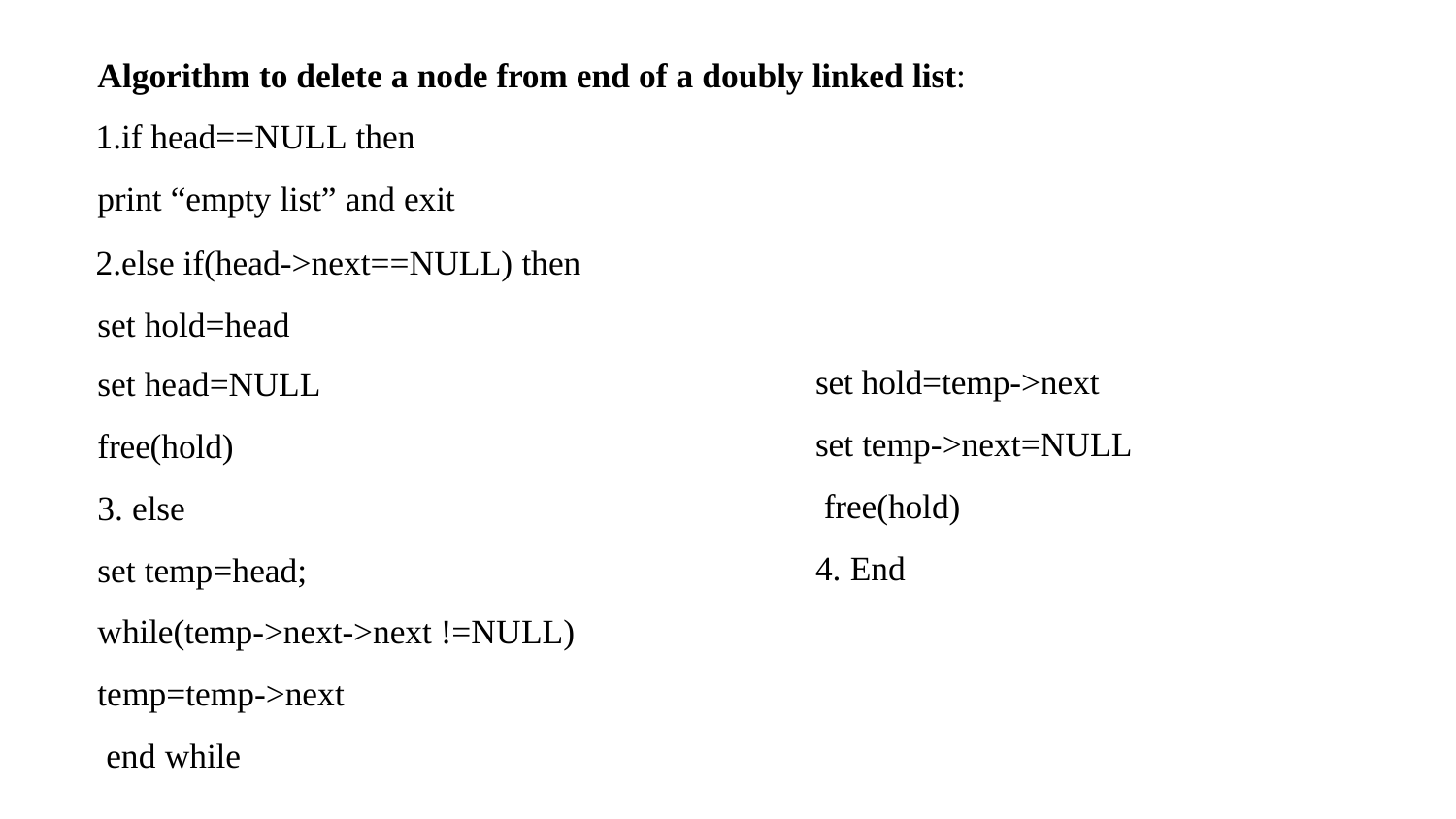

Algorithm to delete a node from end of a doubly linked list:
if head==NULL then  print “empty list” and exit
else if(head->next==NULL) then  set hold=head
set hold=temp->next  set temp->next=NULL  free(hold)
4. End
set head=NULL
free(hold)
3. else
set temp=head;
while(temp->next->next !=NULL)
temp=temp->next  end while